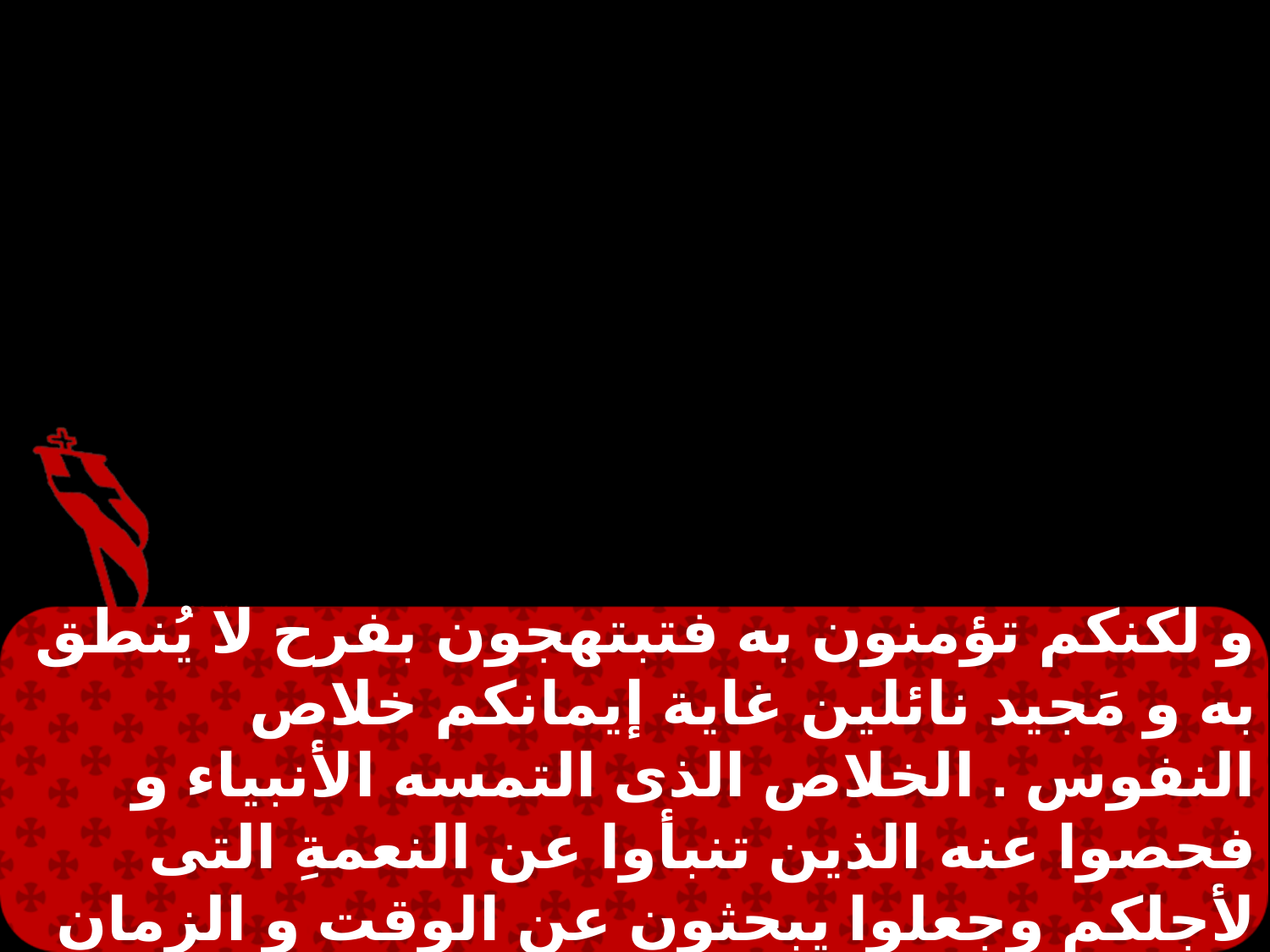

و لكنكم تؤمنون به فتبتهجون بفرح لا يُنطق به و مَجيد نائلين غاية إيمانكم خلاص النفوس . الخلاص الذى التمسه الأنبياء و فحصوا عنه الذين تنبأوا عن النعمةِ التى لأجلكم وجعلوا يبحثون عن الوقت و الزمان الذى وُعِدوا فيه بروح المسيح الذى فيهم . إذ سبق فشهد بالآلام التى للمسيح و الأمجاد التى بعدها .